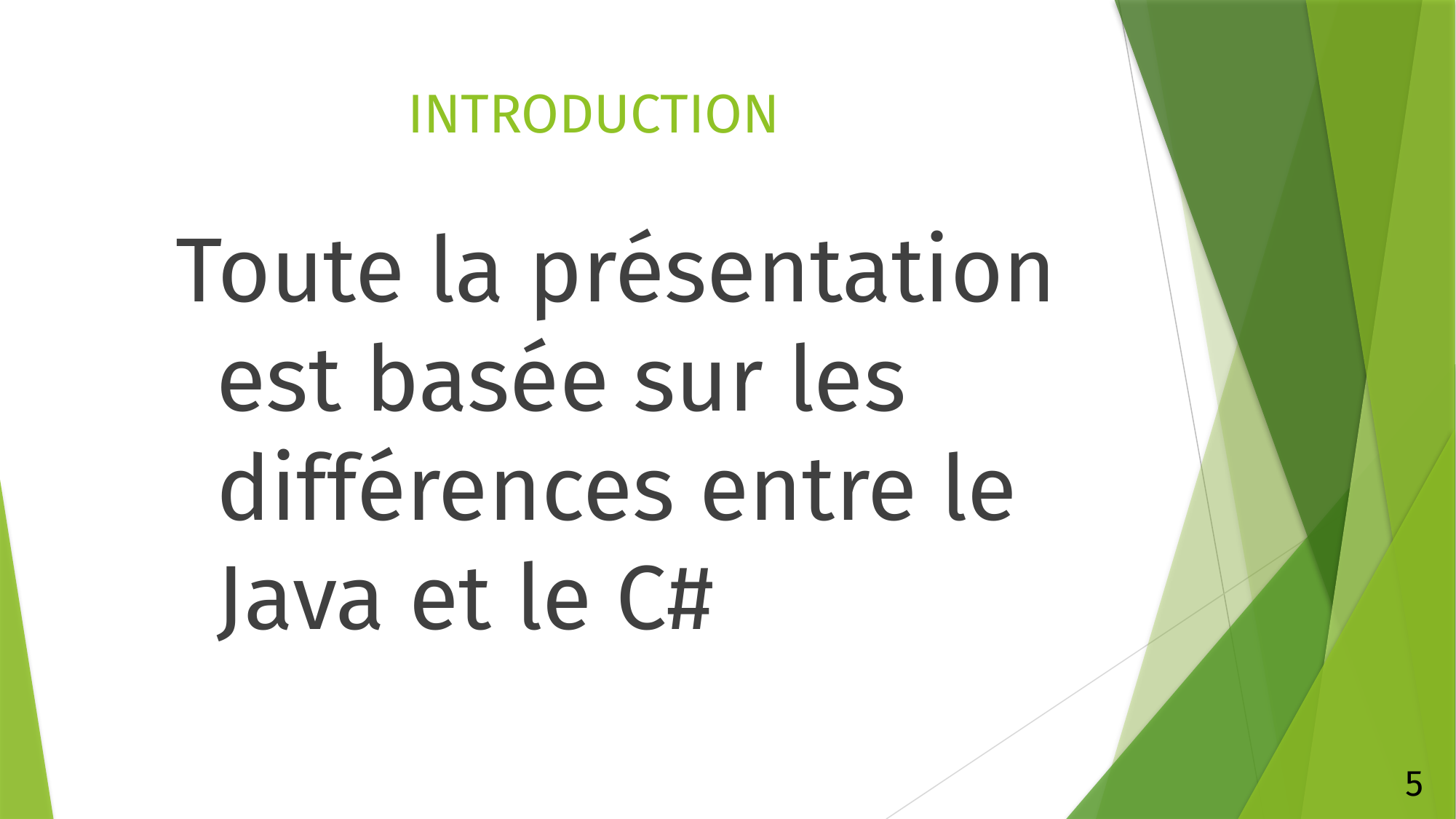

# INTRODUCTION
Toute la présentation est basée sur les différences entre le Java et le C#
5